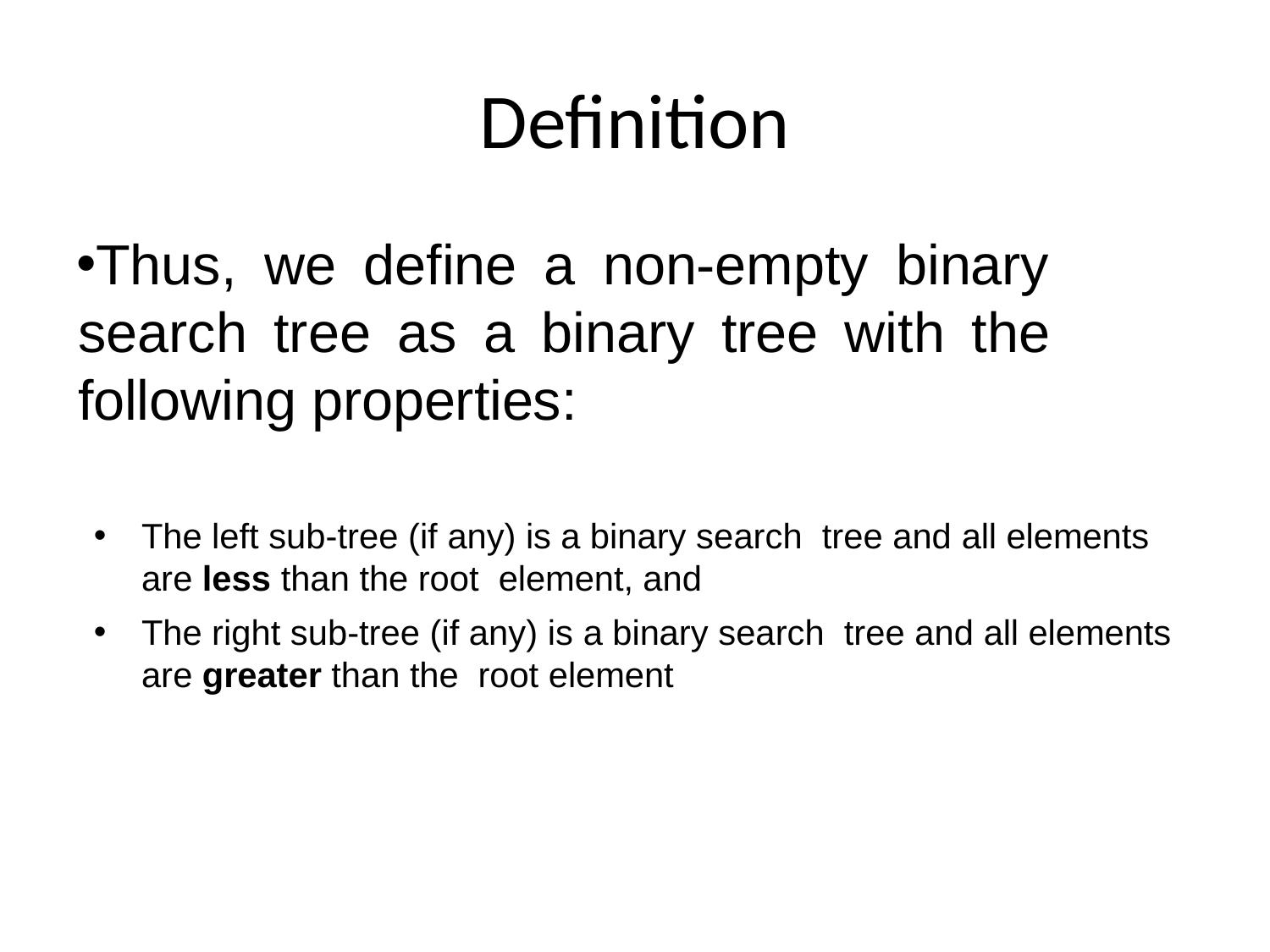

# Definition
Thus, we define a non-empty binary  search tree as a binary tree with the  following properties:

The left sub-tree (if any) is a binary search  tree and all elements are less than the root  element, and
The right sub-tree (if any) is a binary search  tree and all elements are greater than the  root element